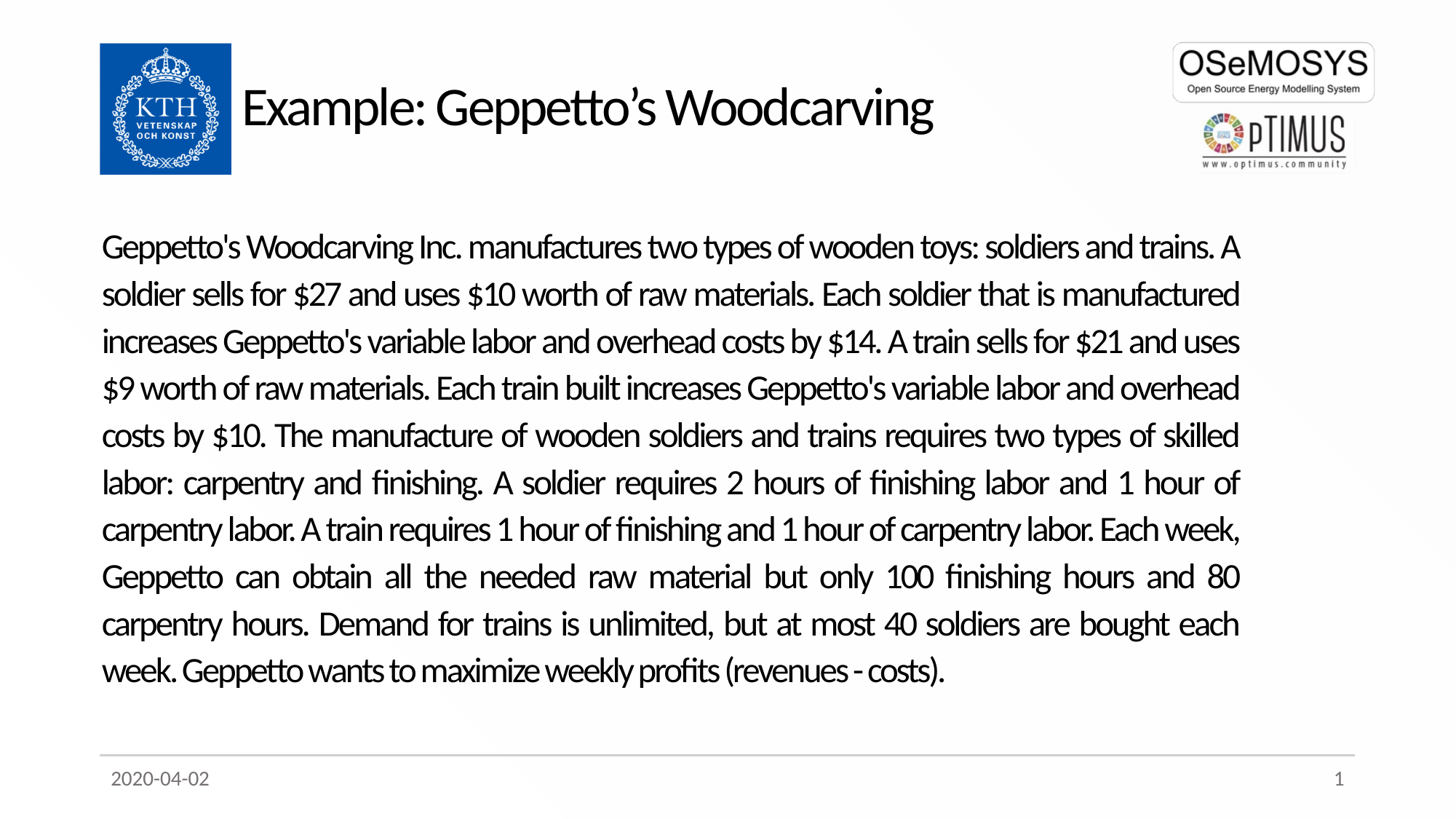

# Example: Geppetto’s Woodcarving
Geppetto's Woodcarving Inc. manufactures two types of wooden toys: soldiers and trains. A soldier sells for $27 and uses $10 worth of raw materials. Each soldier that is manufactured increases Geppetto's variable labor and overhead costs by $14. A train sells for $21 and uses $9 worth of raw materials. Each train built increases Geppetto's variable labor and overhead costs by $10. The manufacture of wooden soldiers and trains requires two types of skilled labor: carpentry and finishing. A soldier requires 2 hours of finishing labor and 1 hour of carpentry labor. A train requires 1 hour of finishing and 1 hour of carpentry labor. Each week, Geppetto can obtain all the needed raw material but only 100 finishing hours and 80 carpentry hours. Demand for trains is unlimited, but at most 40 soldiers are bought each week. Geppetto wants to maximize weekly profits (revenues - costs).
2020-04-02

1